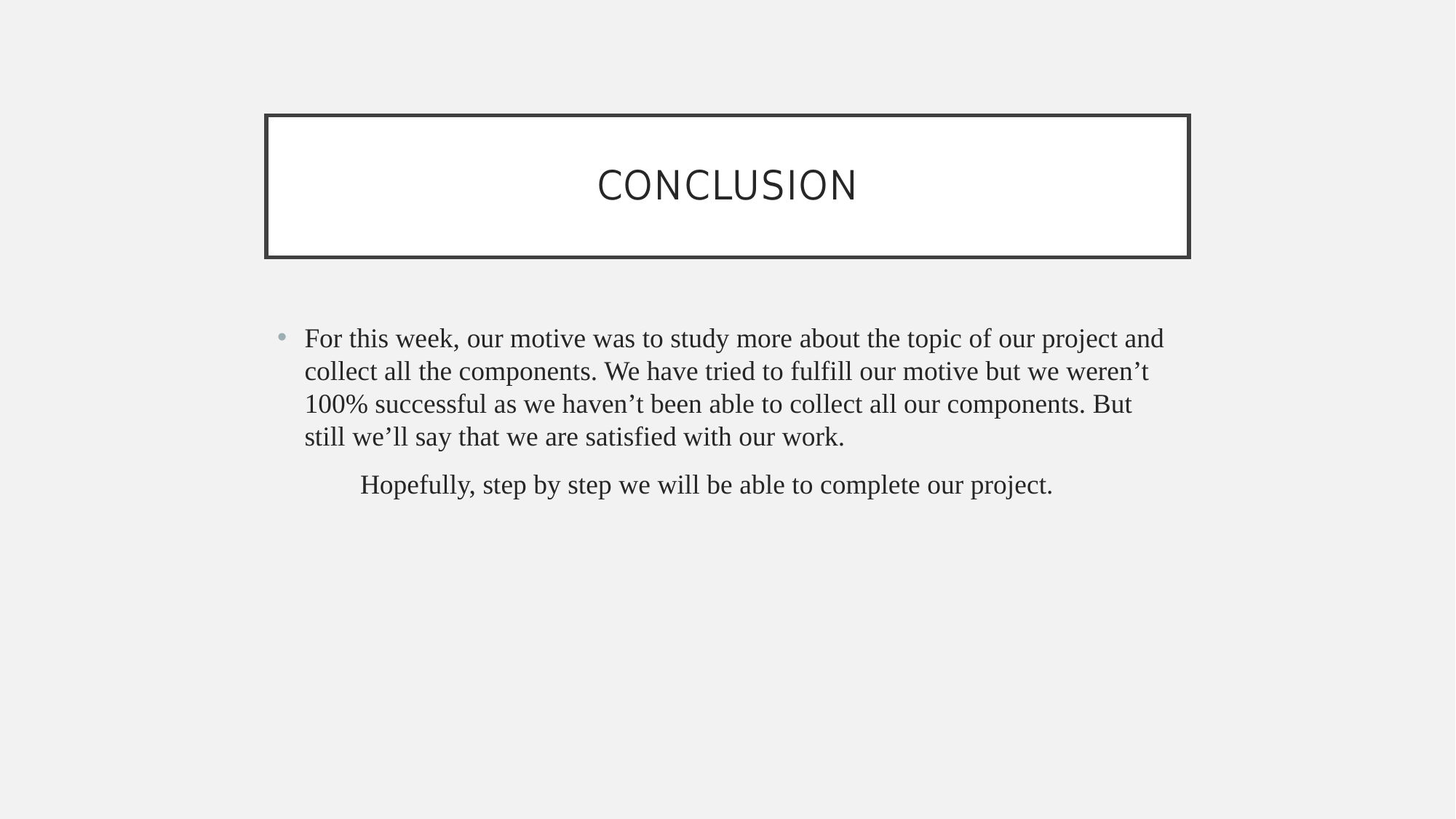

# CONCLUSION
For this week, our motive was to study more about the topic of our project and collect all the components. We have tried to fulfill our motive but we weren’t 100% successful as we haven’t been able to collect all our components. But still we’ll say that we are satisfied with our work.
            Hopefully, step by step we will be able to complete our project.